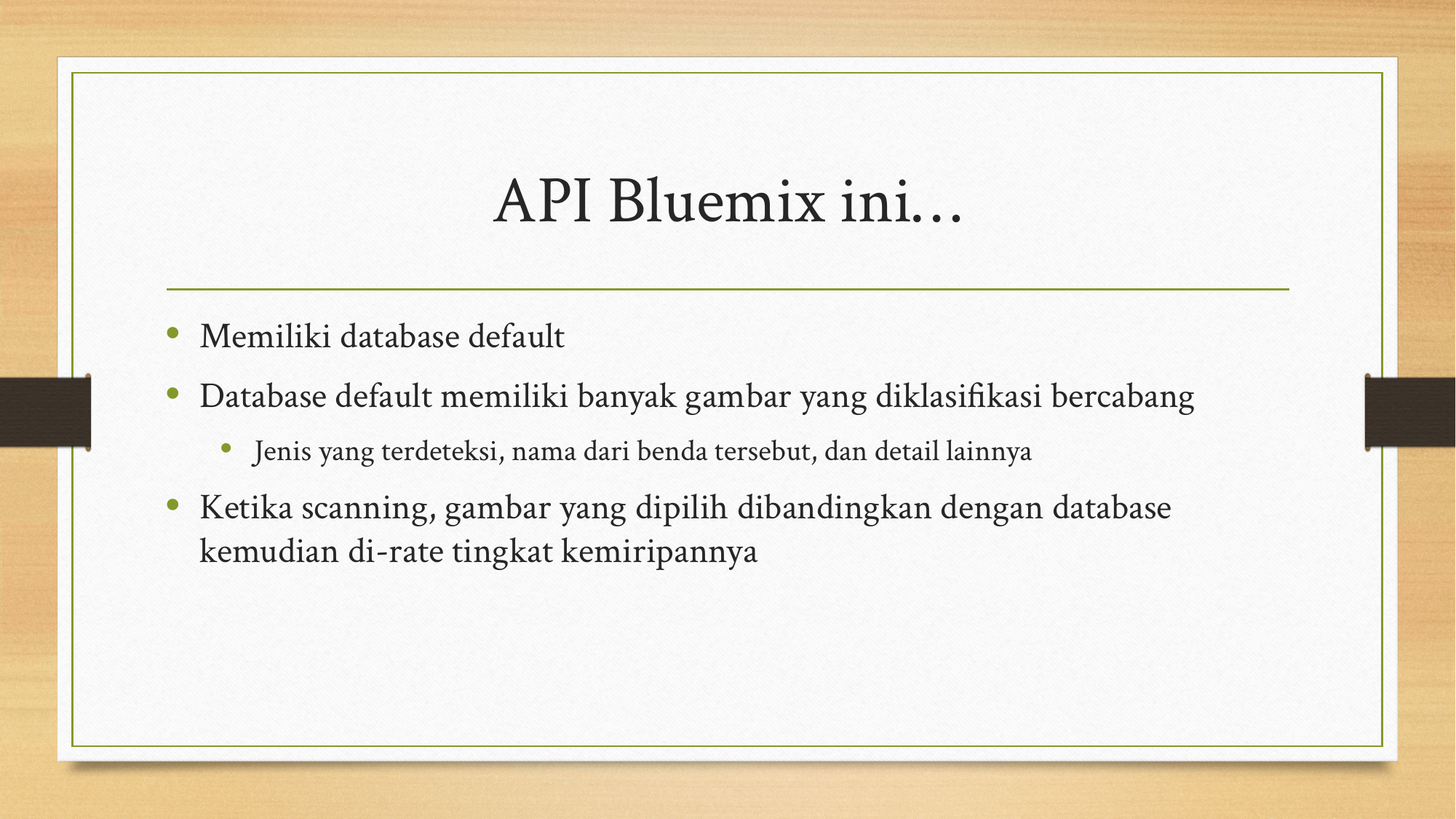

# API Bluemix ini…
Memiliki database default
Database default memiliki banyak gambar yang diklasifikasi bercabang
Jenis yang terdeteksi, nama dari benda tersebut, dan detail lainnya
Ketika scanning, gambar yang dipilih dibandingkan dengan database kemudian di-rate tingkat kemiripannya